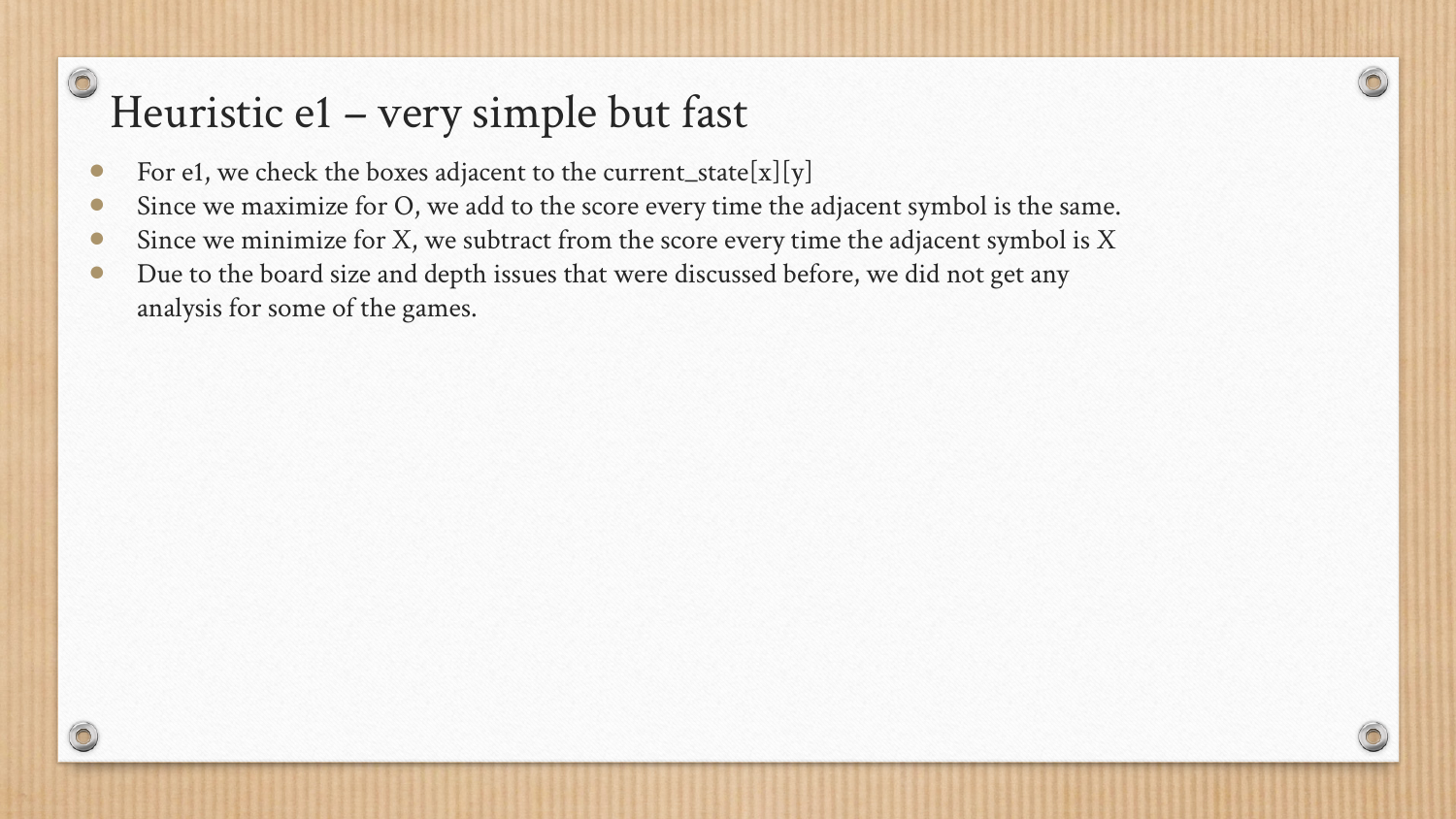

# Heuristic e1 – very simple but fast
For e1, we check the boxes adjacent to the current_state[x][y]
Since we maximize for O, we add to the score every time the adjacent symbol is the same.
Since we minimize for X, we subtract from the score every time the adjacent symbol is X
Due to the board size and depth issues that were discussed before, we did not get any analysis for some of the games.